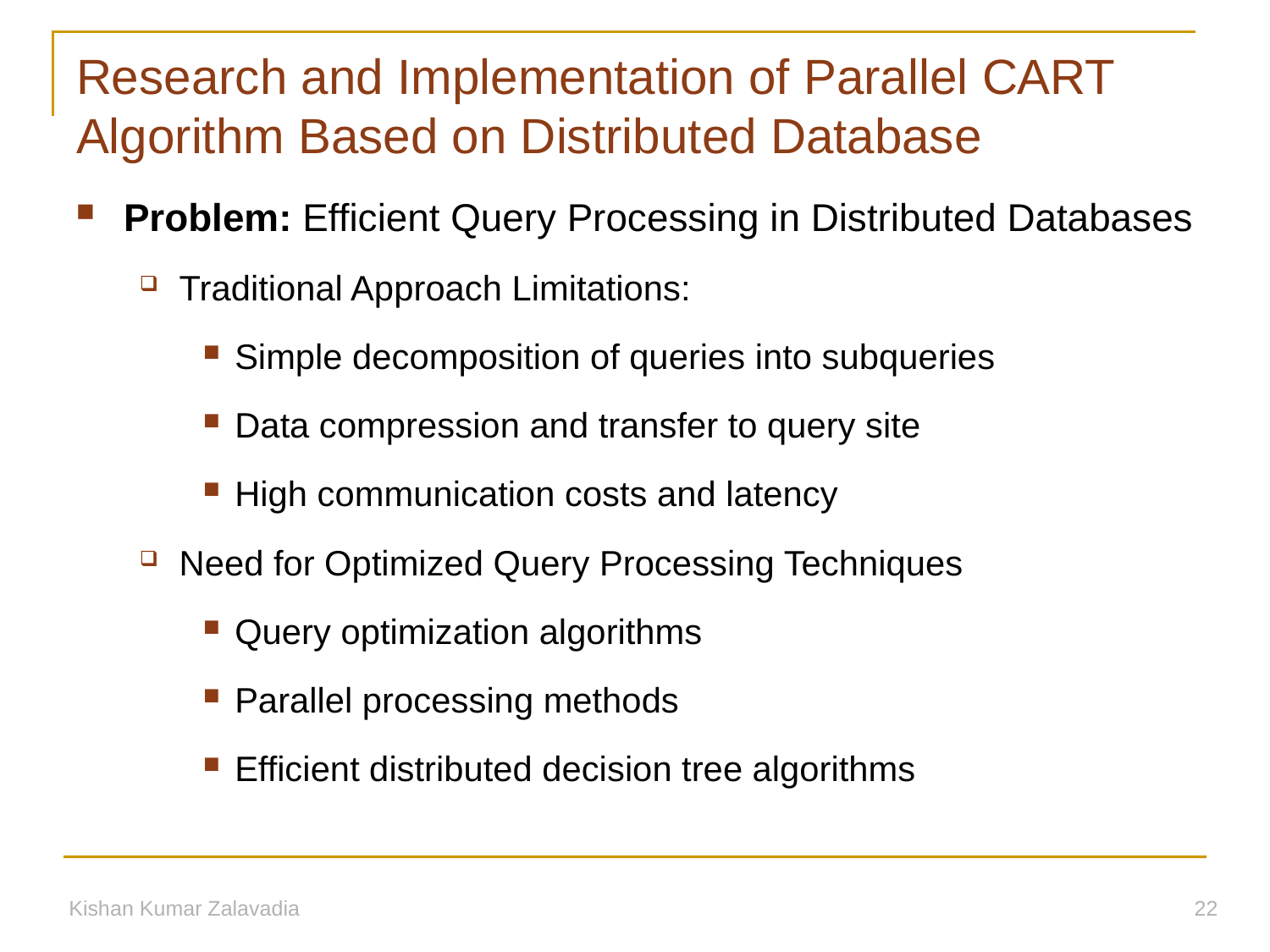

# Research and Implementation of Parallel CART Algorithm Based on Distributed Database
Problem: Efficient Query Processing in Distributed Databases
Traditional Approach Limitations:
Simple decomposition of queries into subqueries
Data compression and transfer to query site
High communication costs and latency
Need for Optimized Query Processing Techniques
Query optimization algorithms
Parallel processing methods
Efficient distributed decision tree algorithms
Kishan Kumar Zalavadia
22